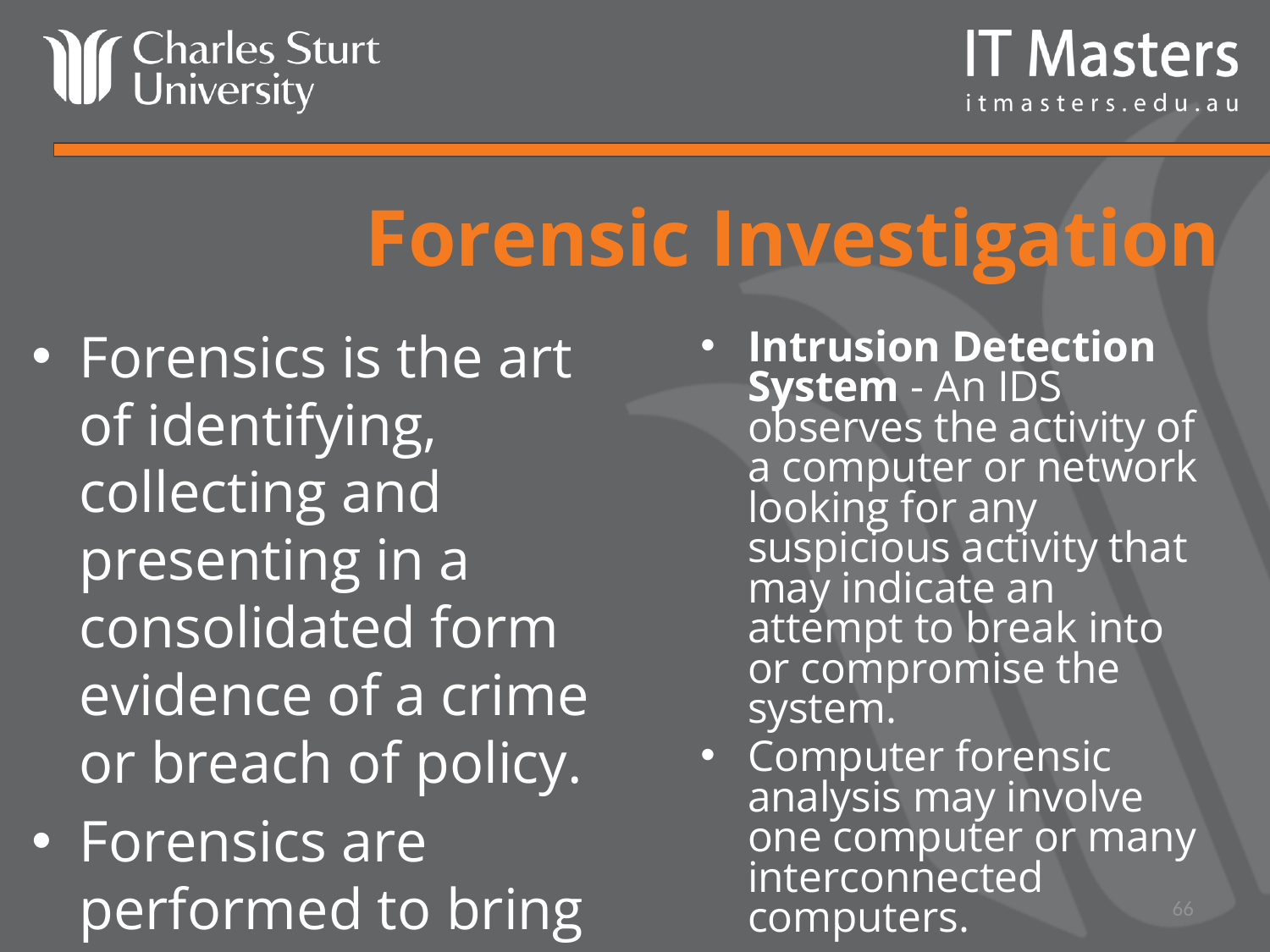

# Forensic Investigation
Forensics is the art of identifying, collecting and presenting in a consolidated form evidence of a crime or breach of policy.
Forensics are performed to bring forth to aid in the reconstruction of an event from the past.
Intrusion Detection System - An IDS observes the activity of a computer or network looking for any suspicious activity that may indicate an attempt to break into or compromise the system.
Computer forensic analysis may involve one computer or many interconnected computers.

66